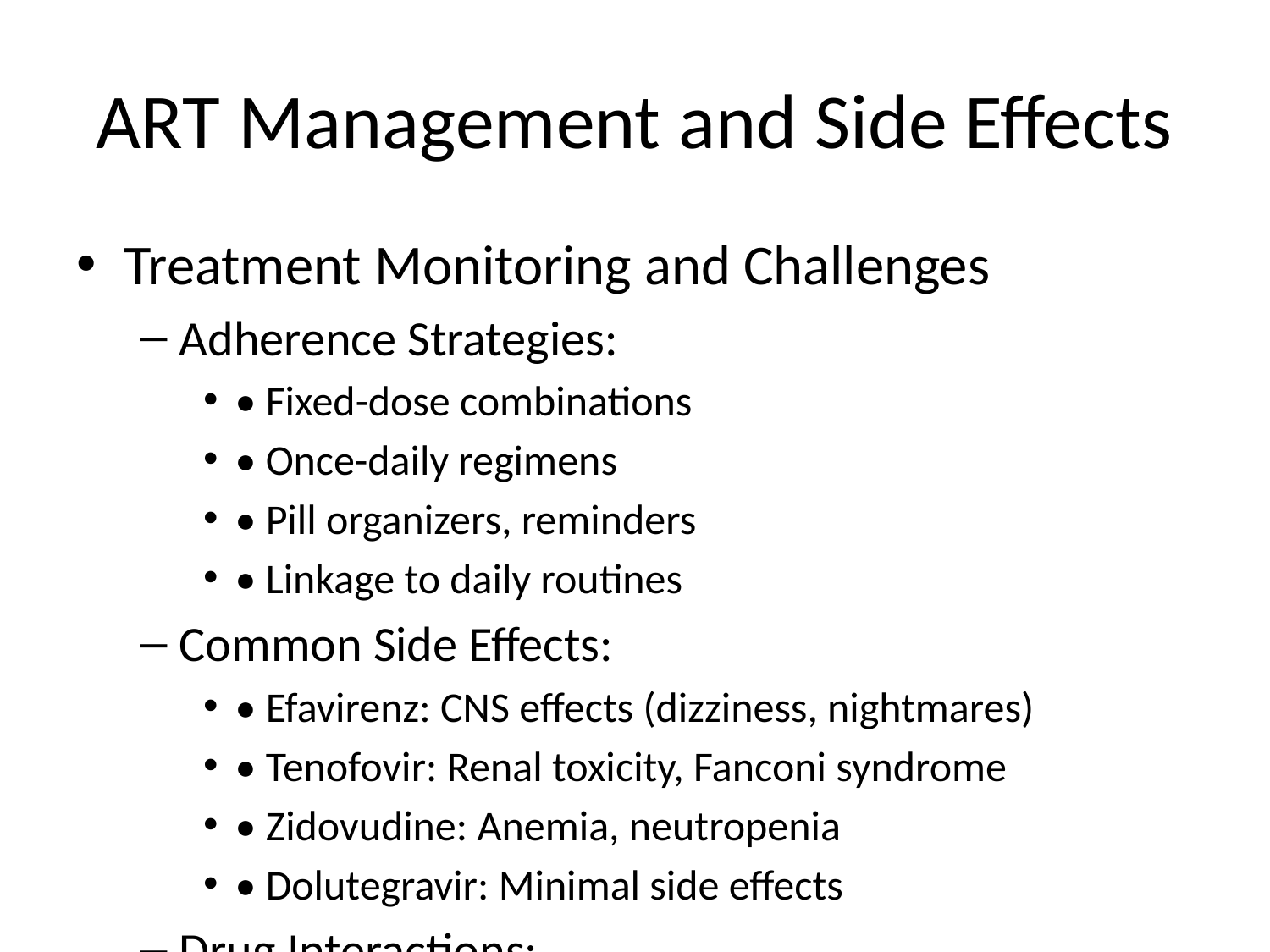

# ART Management and Side Effects
Treatment Monitoring and Challenges
Adherence Strategies:
• Fixed-dose combinations
• Once-daily regimens
• Pill organizers, reminders
• Linkage to daily routines
Common Side Effects:
• Efavirenz: CNS effects (dizziness, nightmares)
• Tenofovir: Renal toxicity, Fanconi syndrome
• Zidovudine: Anemia, neutropenia
• Dolutegravir: Minimal side effects
Drug Interactions:
• Rifampicin reduces ART levels
• Hormonal contraceptives
• Traditional medicines
• Recreational drugs